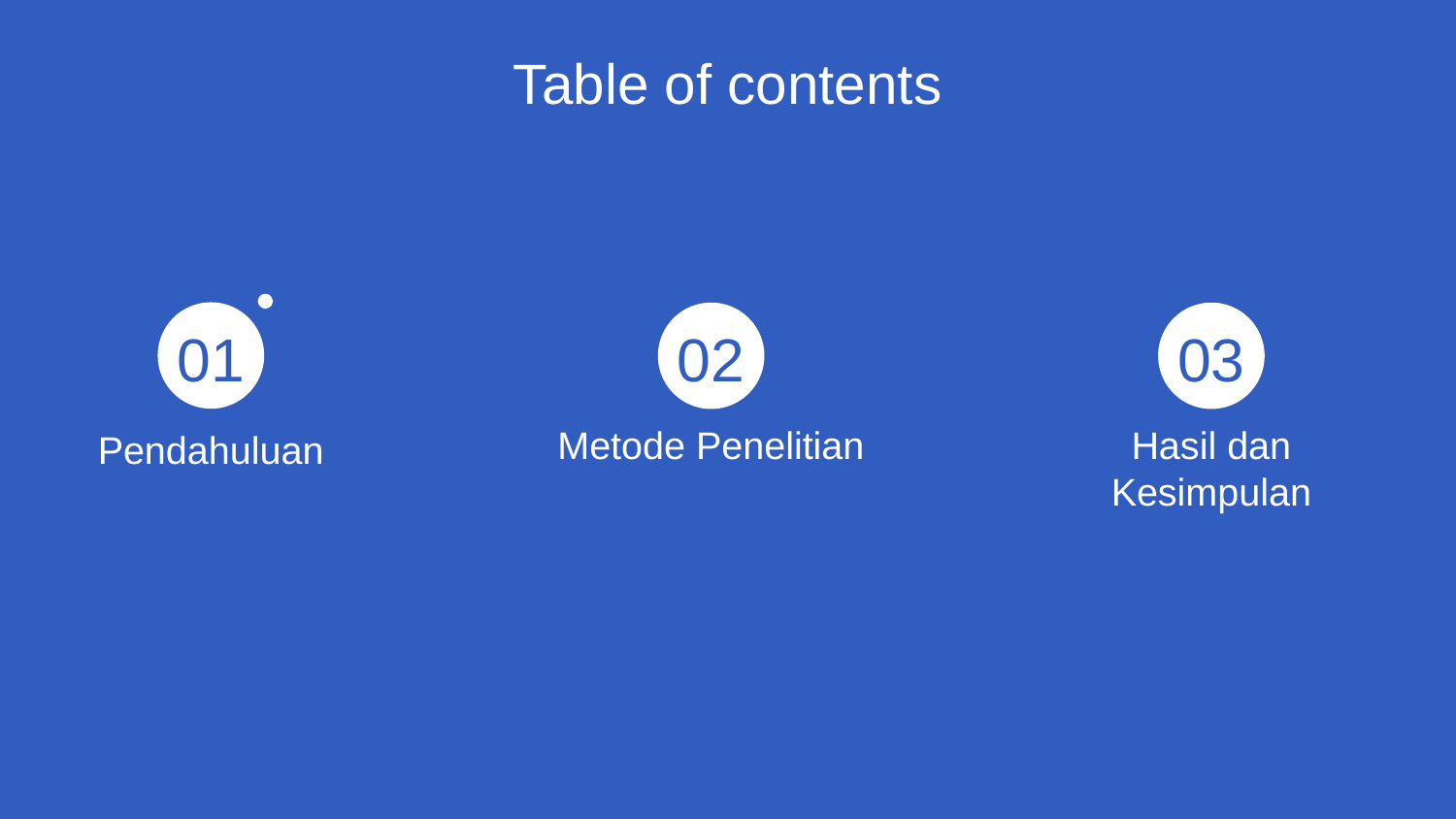

# Table of contents

01

02
03
Metode Penelitian
Hasil dan Kesimpulan
Pendahuluan